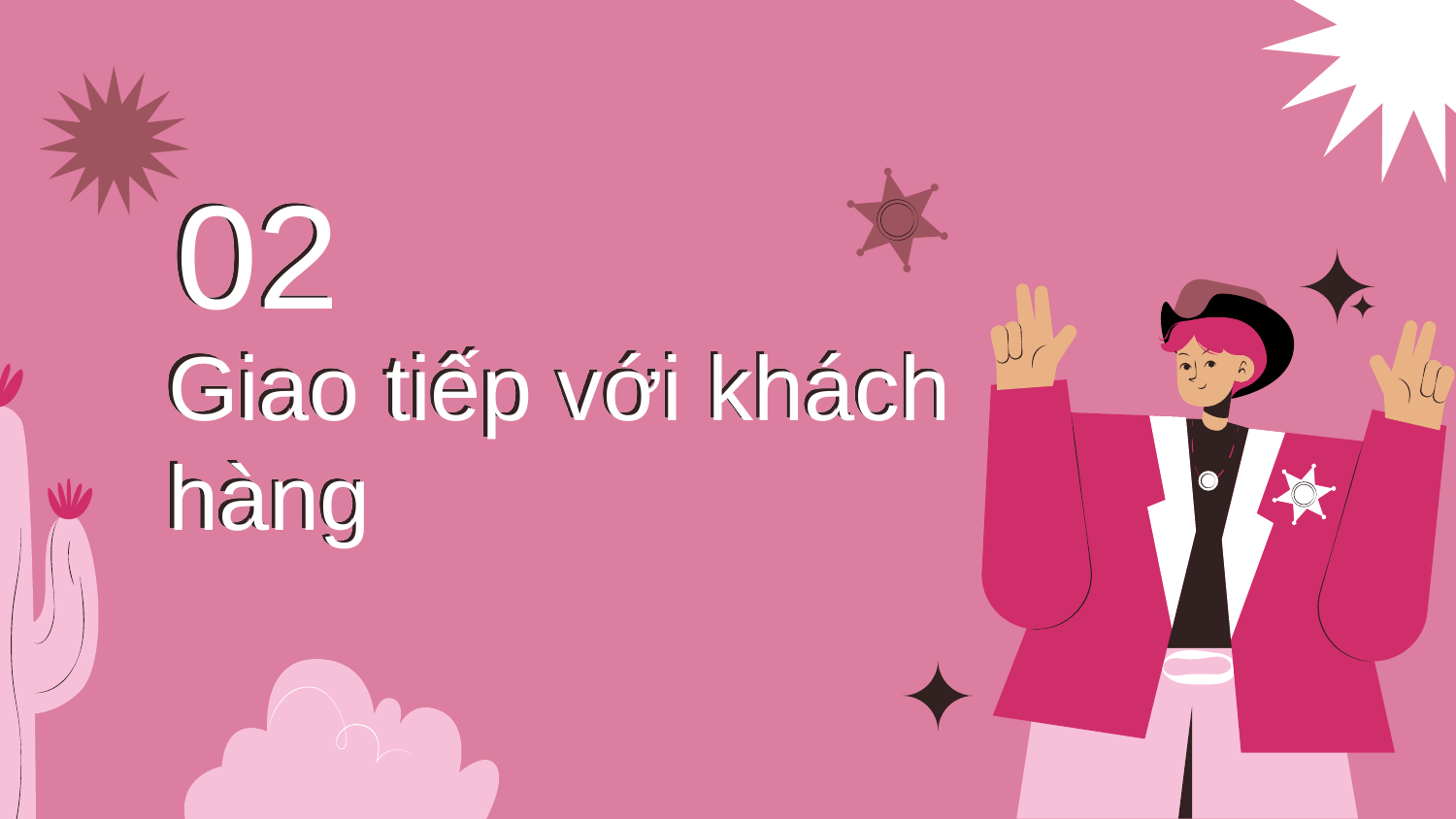

02

# Giao tiếp với khách hàng